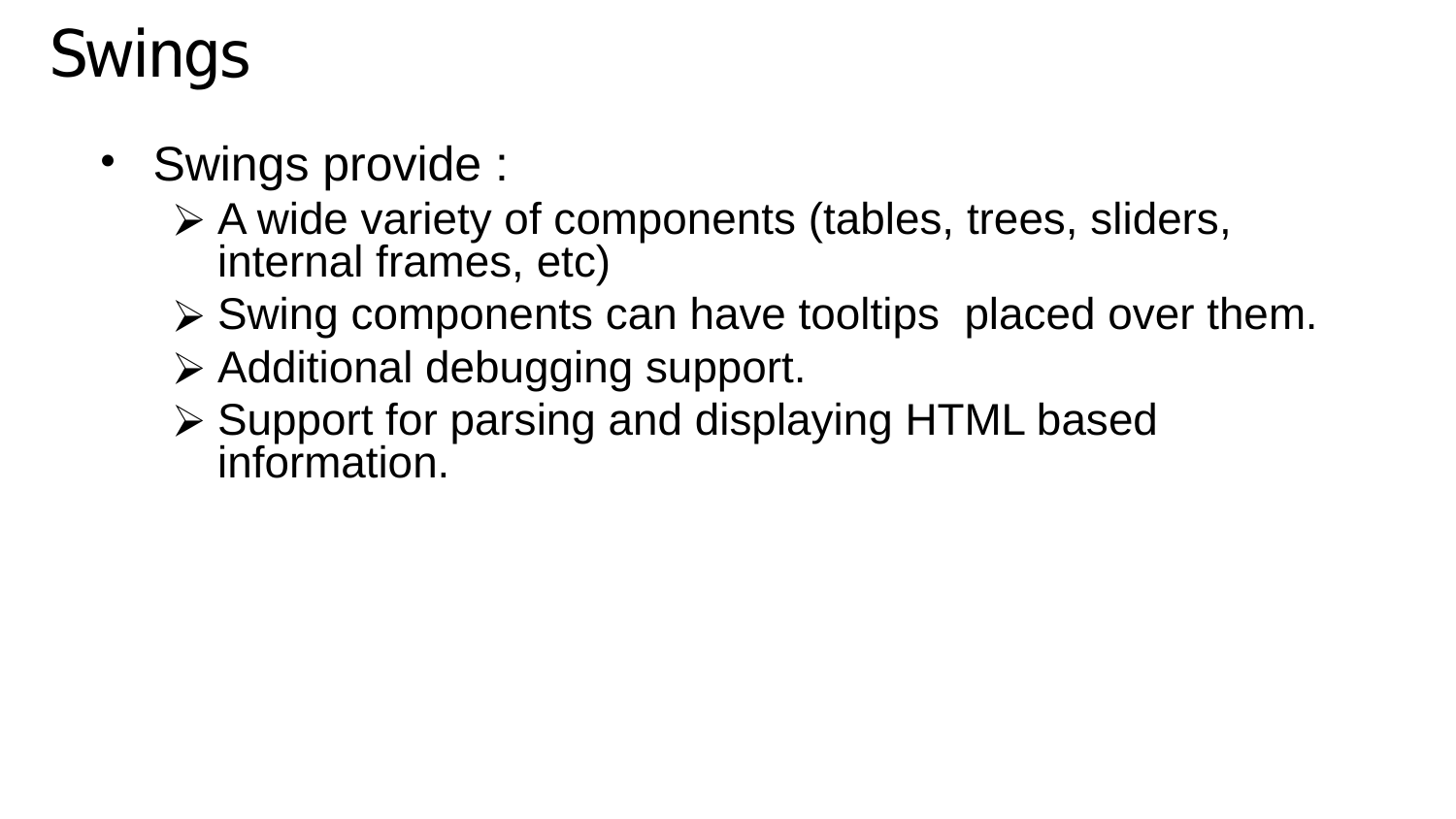

Swings
Swings provide :
A wide variety of components (tables, trees, sliders, internal frames, etc)
Swing components can have tooltips  placed over them.
Additional debugging support.
Support for parsing and displaying HTML based information.